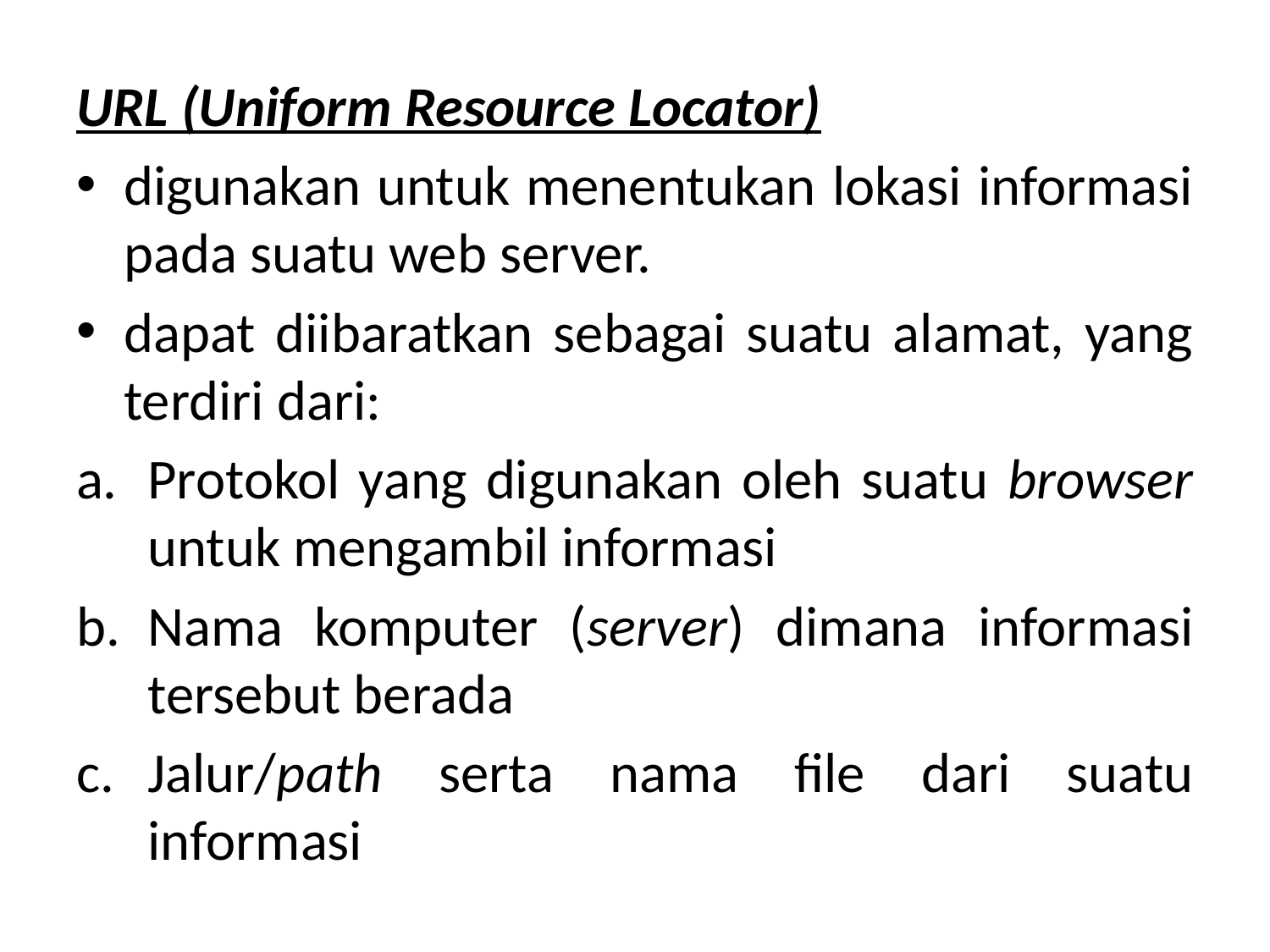

URL (Uniform Resource Locator)
digunakan untuk menentukan lokasi informasi pada suatu web server.
dapat diibaratkan sebagai suatu alamat, yang terdiri dari:
Protokol yang digunakan oleh suatu browser untuk mengambil informasi
Nama komputer (server) dimana informasi tersebut berada
Jalur/path serta nama file dari suatu informasi